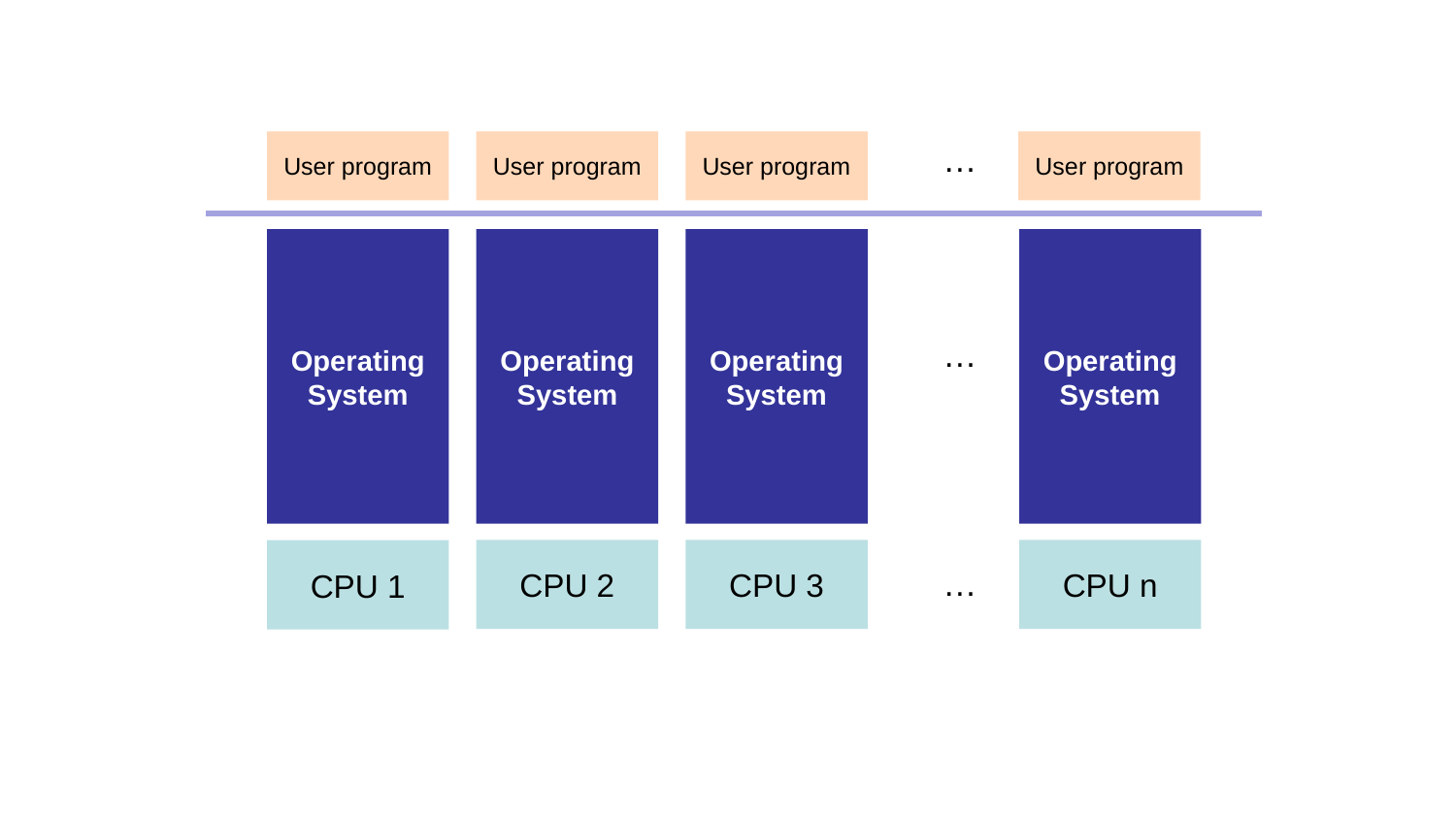

…
User program
User program
User program
User program
Operating System
Operating System
Operating System
Operating System
…
CPU 2
CPU 3
CPU n
CPU 1
…